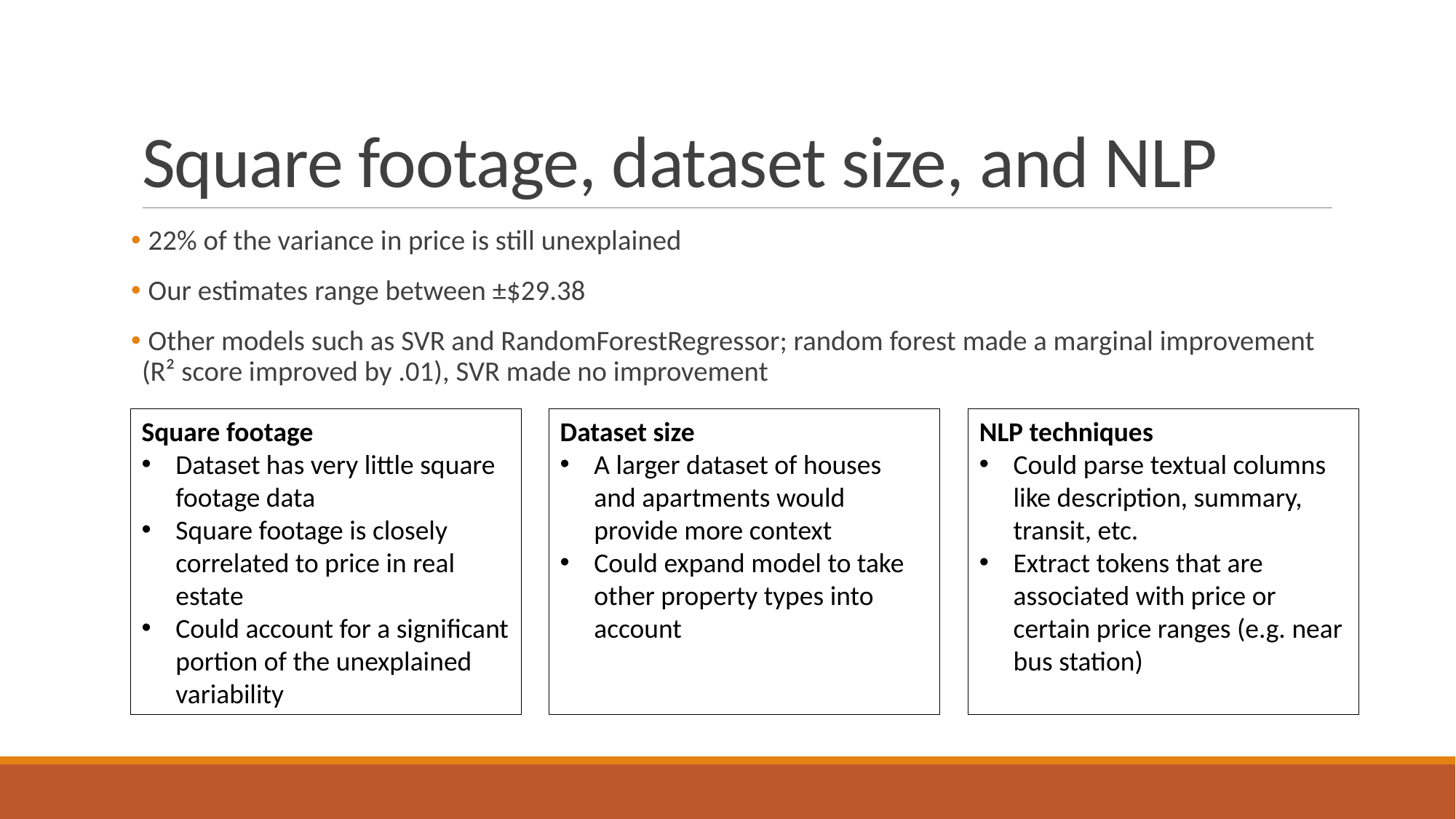

# Square footage, dataset size, and NLP
 22% of the variance in price is still unexplained
 Our estimates range between ±$29.38
 Other models such as SVR and RandomForestRegressor; random forest made a marginal improvement (R² score improved by .01), SVR made no improvement

Square footage
Dataset has very little square footage data
Square footage is closely correlated to price in real estate
Could account for a significant portion of the unexplained variability
Dataset size
A larger dataset of houses and apartments would provide more context
Could expand model to take other property types into account

NLP techniques
Could parse textual columns like description, summary, transit, etc.
Extract tokens that are associated with price or certain price ranges (e.g. near bus station)